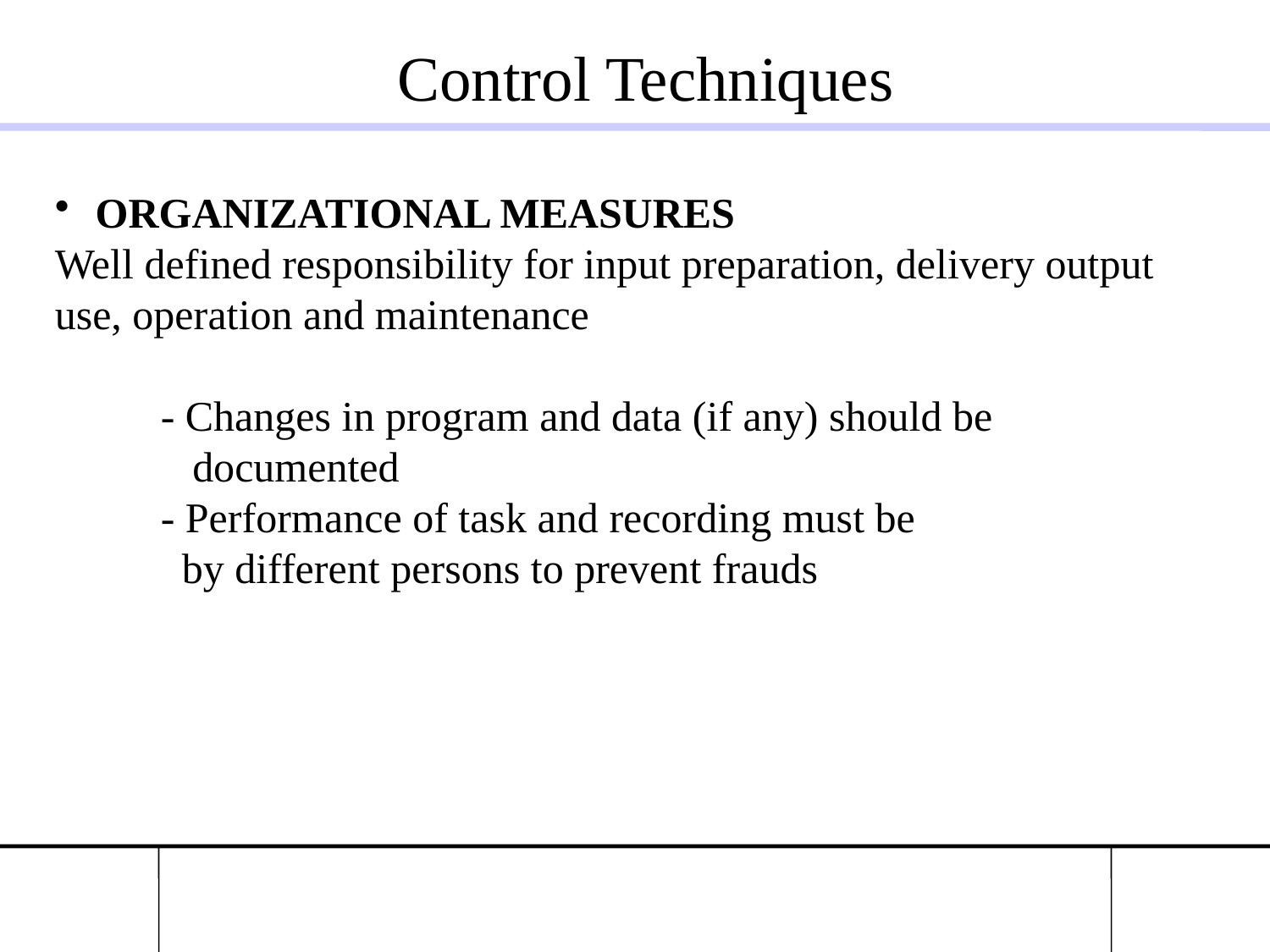

Control Techniques

 ORGANIZATIONAL MEASURES
Well defined responsibility for input preparation, delivery output use, operation and maintenance

          - Changes in program and data (if any) should be
             documented
          - Performance of task and recording must be
            by different persons to prevent frauds